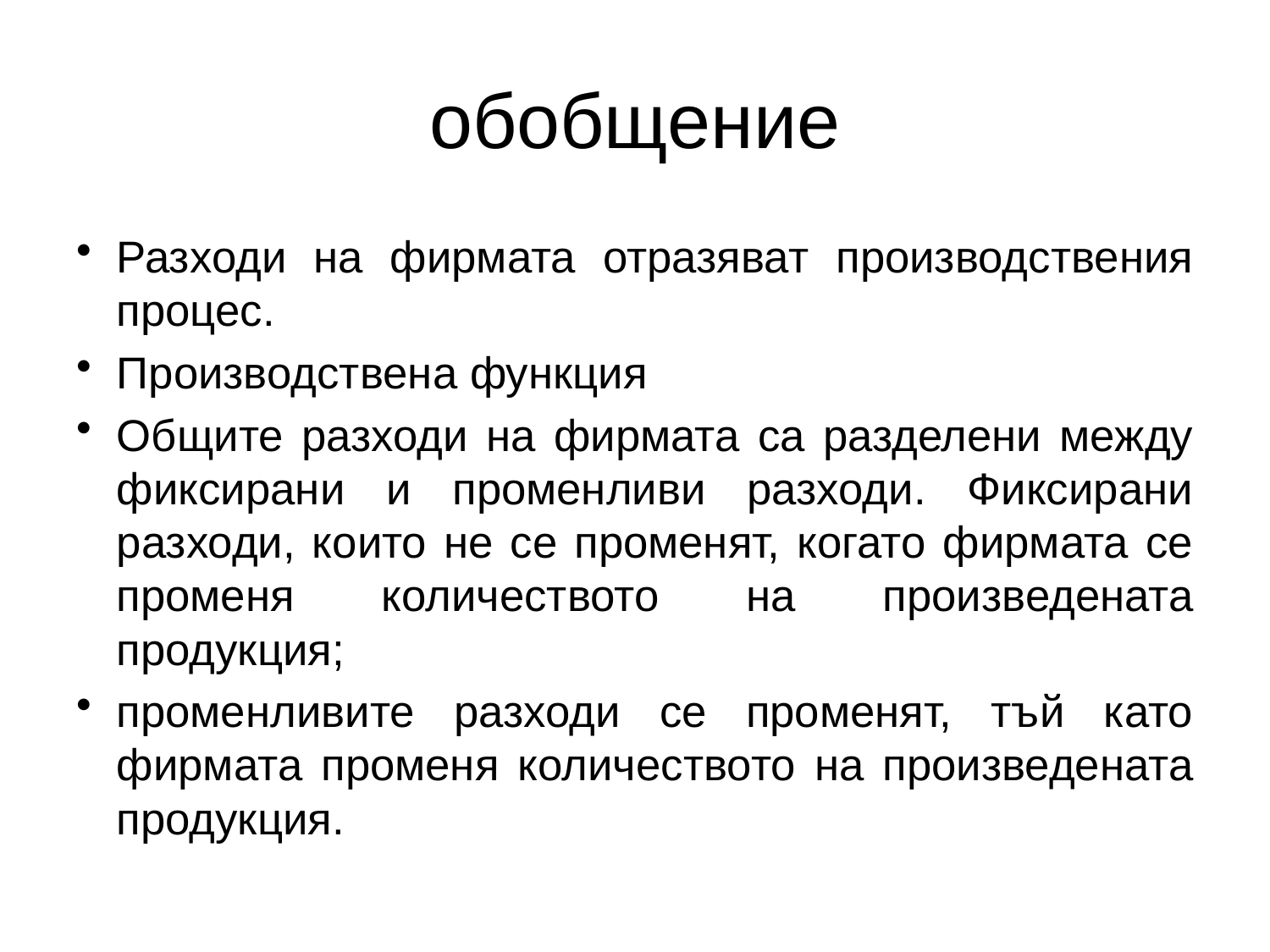

# обобщение
Разходи на фирмата отразяват производствения процес.
Производствена функция
Общите разходи на фирмата са разделени между фиксирани и променливи разходи. Фиксирани разходи, които не се променят, когато фирмата се променя количеството на произведената продукция;
променливите разходи се променят, тъй като фирмата променя количеството на произведената продукция.